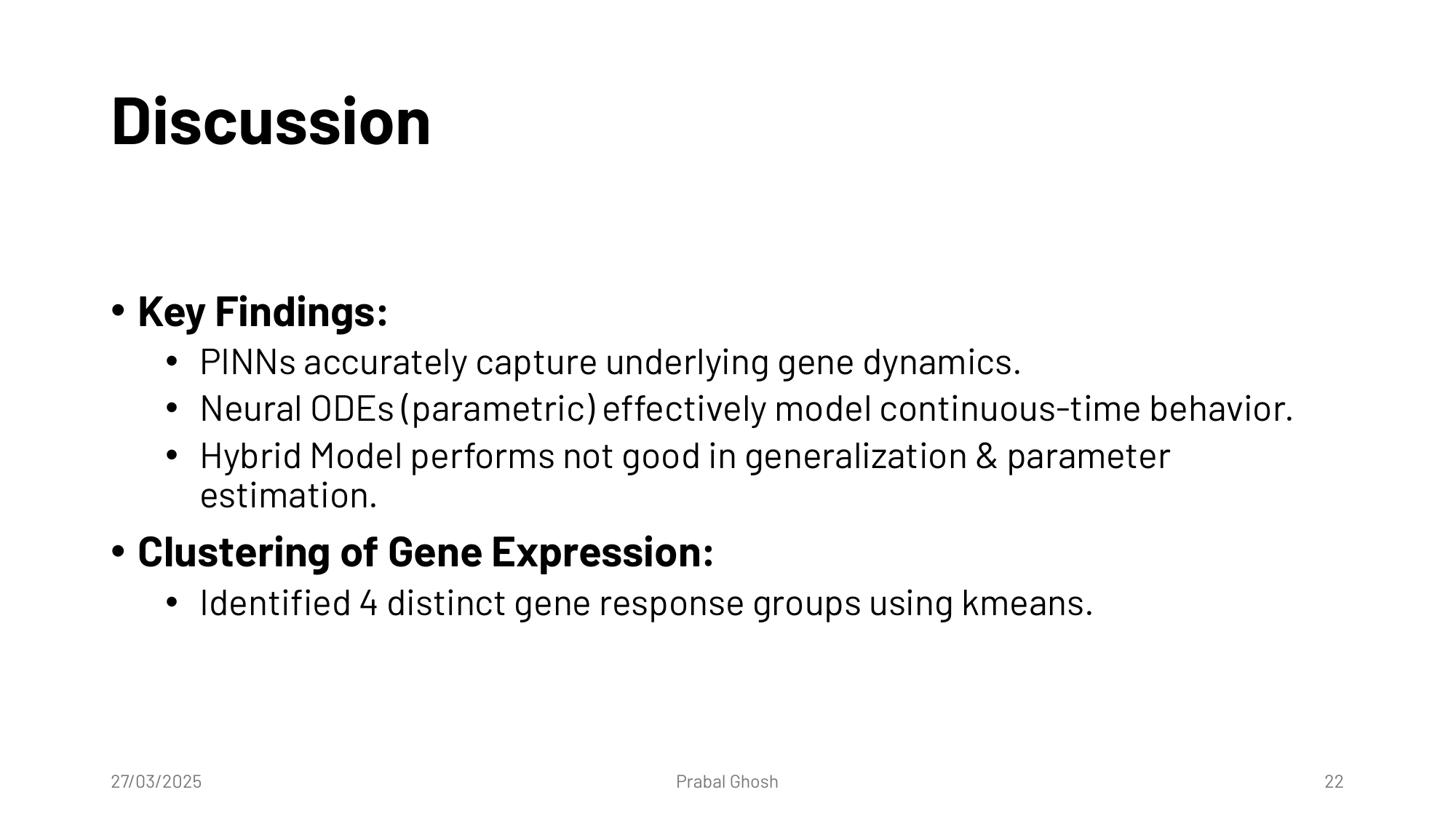

# Discussion

Key Findings:
PINNs accurately capture underlying gene dynamics.
Neural ODEs (parametric) effectively model continuous-time behavior.
Hybrid Model performs not good in generalization & parameter estimation.
Clustering of Gene Expression:
Identified 4 distinct gene response groups using kmeans.

27/03/2025
Prabal Ghosh
22